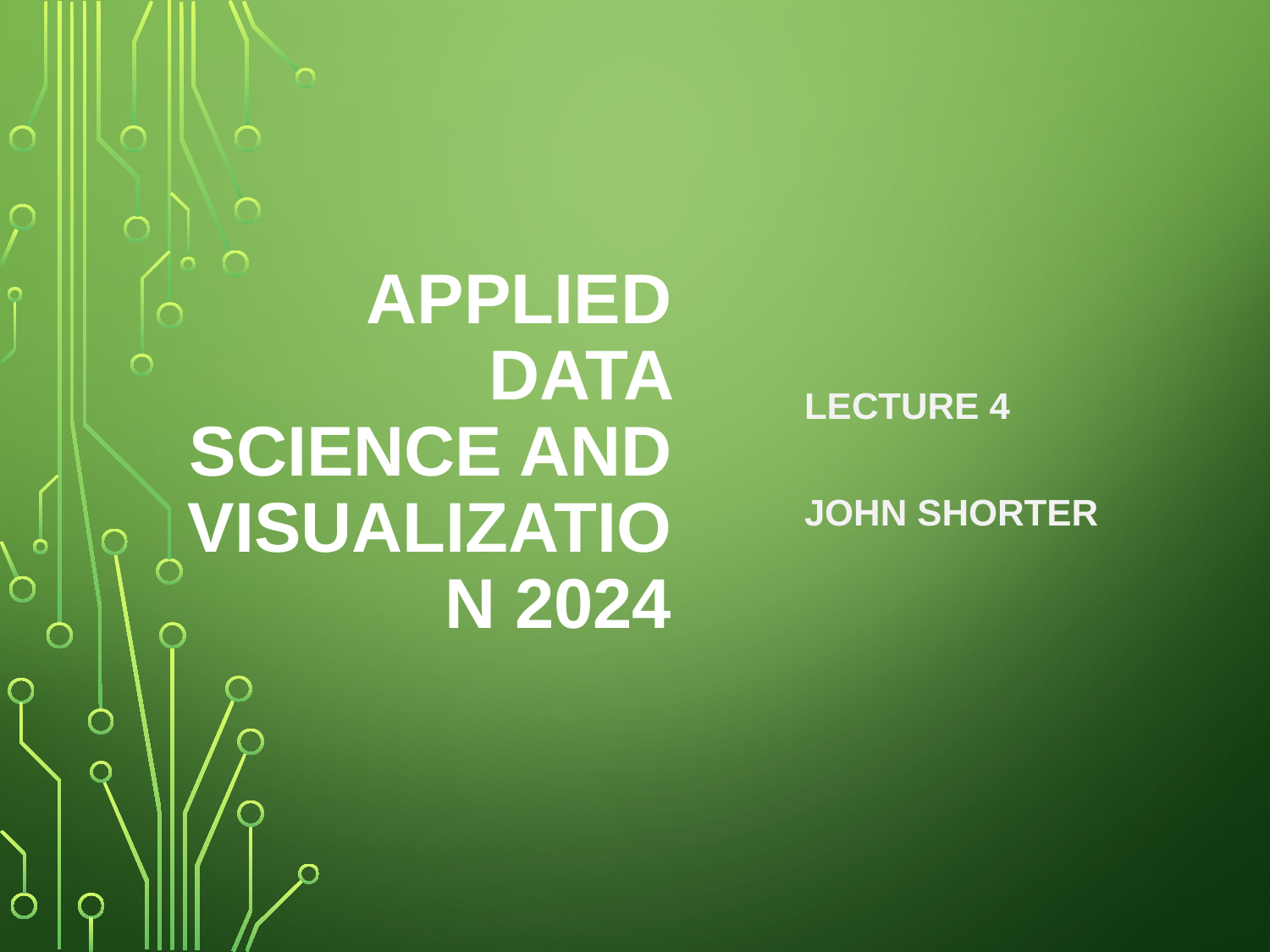

# Applied Data Science and visualization 2024
Lecture 4
John Shorter